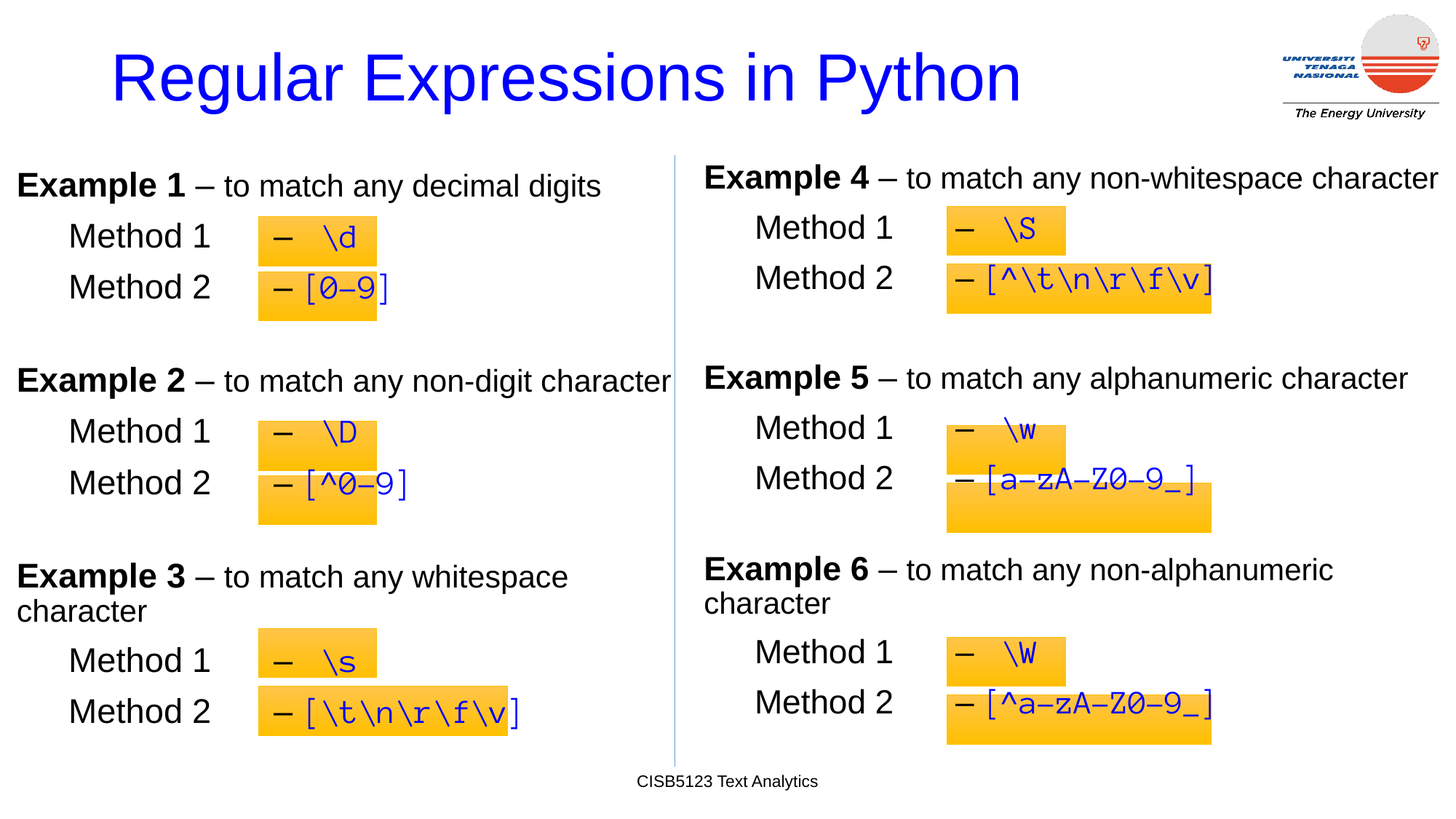

# Regular Expressions in Python
Example 4 – to match any non-whitespace character
Method 1 	–   \S
Method 2 	– [^\t\n\r\f\v]

Example 5 – to match any alphanumeric character
Method 1 	–   \w
Method 2 	– [a-zA-Z0-9_]

Example 6 – to match any non-alphanumeric character
Method 1 	–   \W
Method 2 	– [^a-zA-Z0-9_]

Example 1 – to match any decimal digits
Method 1 	–   \d
Method 2 	– [0-9]

Example 2 – to match any non-digit character
Method 1 	–   \D
Method 2 	– [^0-9]

Example 3 – to match any whitespace character
Method 1 	–   \s
Method 2 	– [\t\n\r\f\v]

CISB5123 Text Analytics